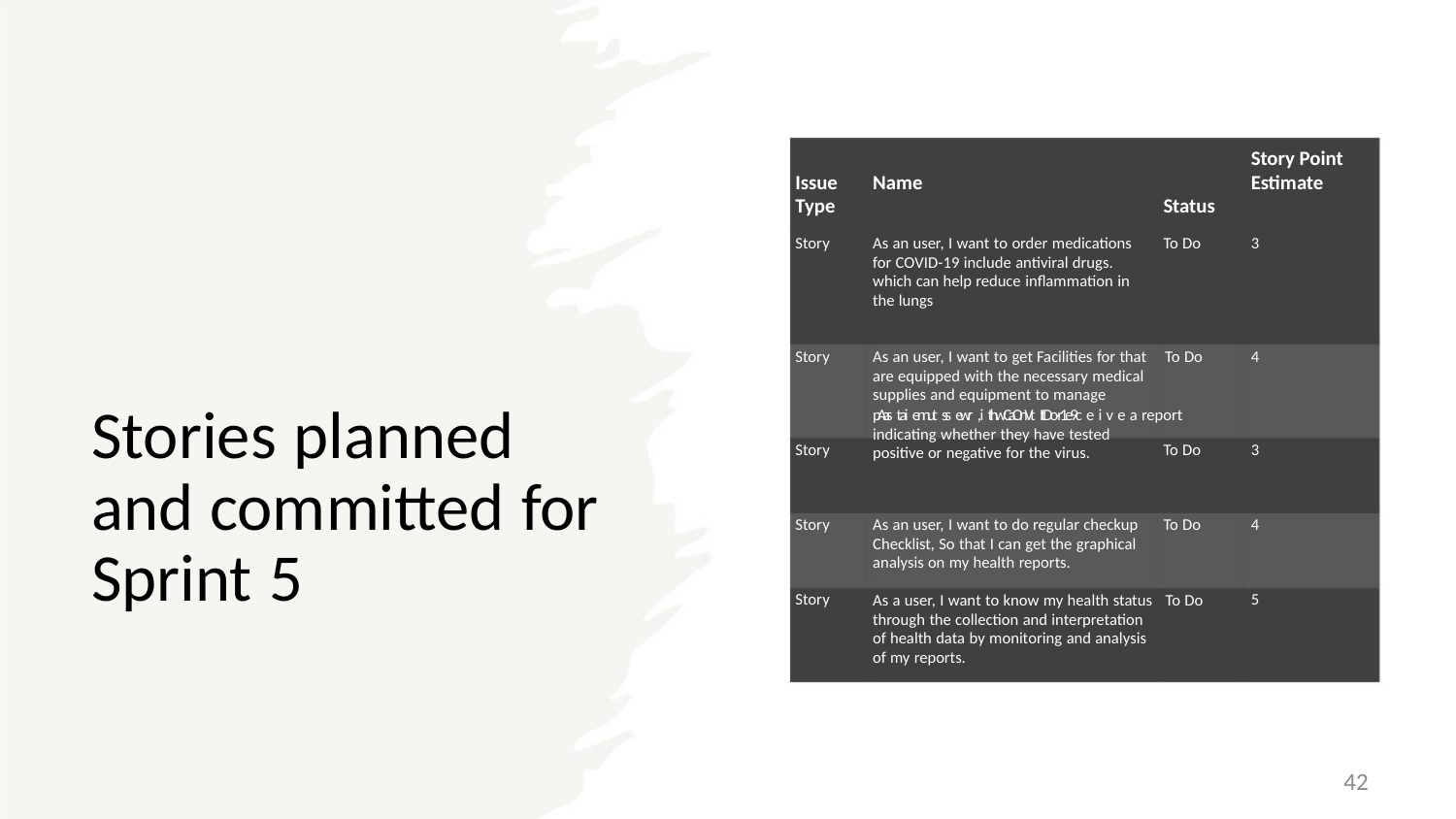

Story Point
Estimate
Issue
Type
Name
Status
Story
As an user, I want to order medications
for COVID-19 include antiviral drugs.
which can help reduce inflammation in
the lungs
To Do
3
Story
As an user, I want to get Facilities for that To Do
are equipped with the necessary medical
supplies and equipment to manage
4
Stories planned
and committed for
Sprint 5
pAas tai ennut ss ewr ,i tIhwCaOnVt ItDo-r1e9c e i v e a report
indicating whether they have tested
positive or negative for the virus.
Story
Story
Story
To Do
To Do
3
4
5
As an user, I want to do regular checkup
Checklist, So that I can get the graphical
analysis on my health reports.
As a user, I want to know my health status To Do
through the collection and interpretation
of health data by monitoring and analysis
of my reports.
42